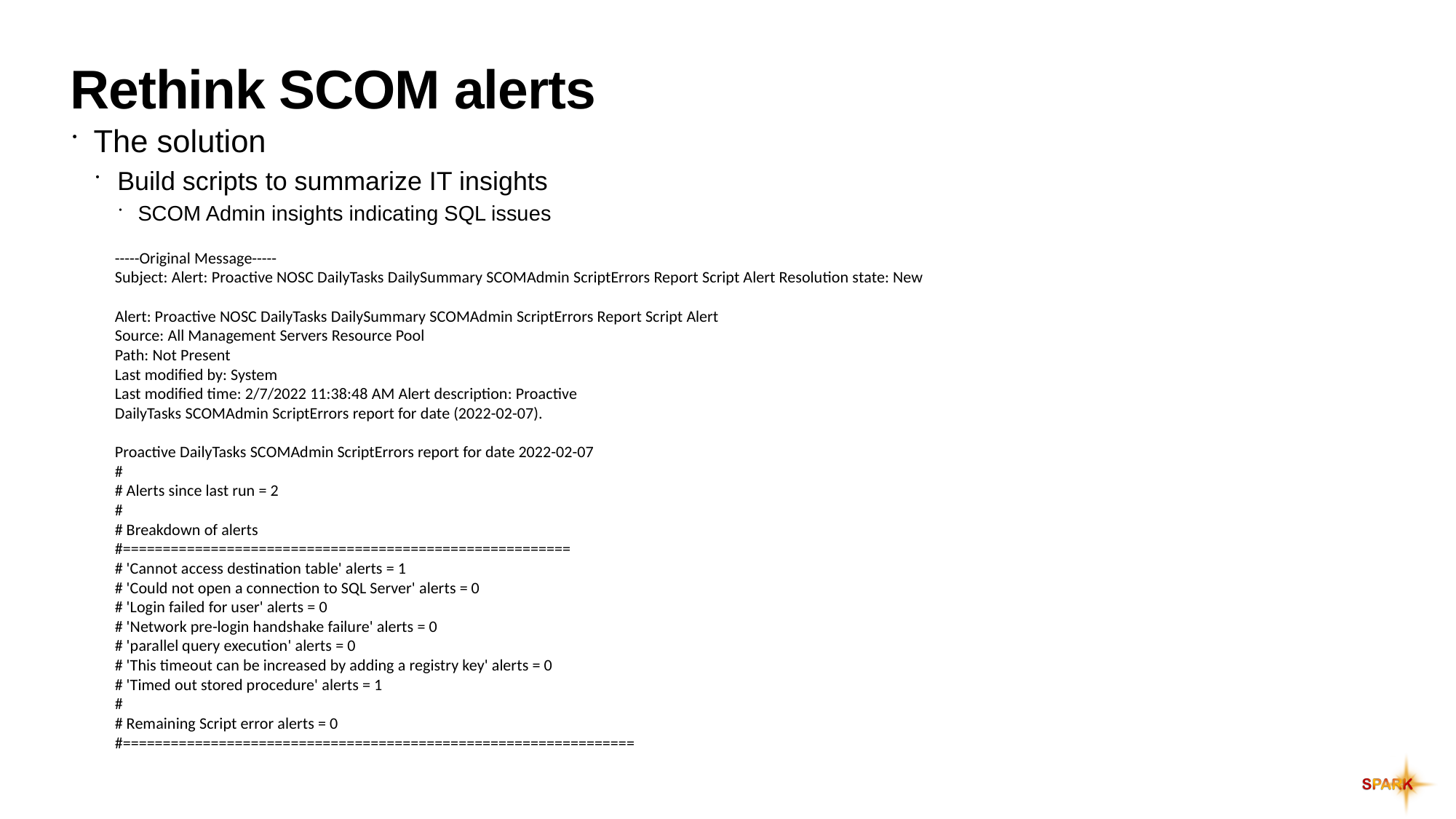

# Rethink SCOM alerts
The solution
Build scripts to summarize IT insights
SCOM Admin insights indicating SQL issues

	-----Original Message-----
	Subject: Alert: Proactive NOSC DailyTasks DailySummary SCOMAdmin ScriptErrors Report Script Alert Resolution state: New

	Alert: Proactive NOSC DailyTasks DailySummary SCOMAdmin ScriptErrors Report Script Alert
	Source: All Management Servers Resource Pool
	Path: Not Present
	Last modified by: System
	Last modified time: 2/7/2022 11:38:48 AM Alert description: Proactive
	DailyTasks SCOMAdmin ScriptErrors report for date (2022-02-07).

	Proactive DailyTasks SCOMAdmin ScriptErrors report for date 2022-02-07
	#
	# Alerts since last run = 2
	#
	# Breakdown of alerts
	#========================================================
	# 'Cannot access destination table' alerts = 1
	# 'Could not open a connection to SQL Server' alerts = 0
	# 'Login failed for user' alerts = 0
	# 'Network pre-login handshake failure' alerts = 0
	# 'parallel query execution' alerts = 0
	# 'This timeout can be increased by adding a registry key' alerts = 0
	# 'Timed out stored procedure' alerts = 1
	#
	# Remaining Script error alerts = 0
	#================================================================